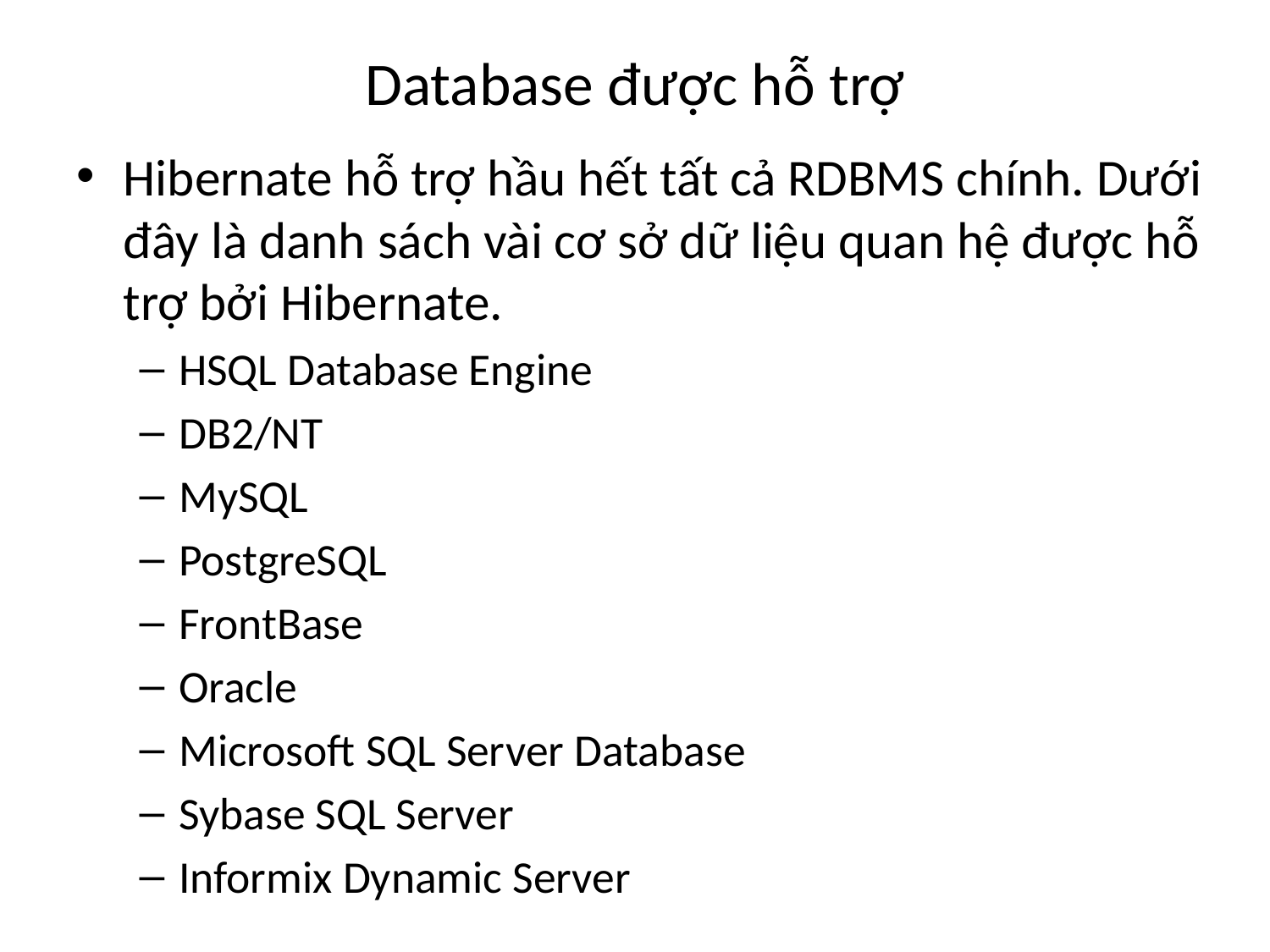

# Database được hỗ trợ
Hibernate hỗ trợ hầu hết tất cả RDBMS chính. Dưới đây là danh sách vài cơ sở dữ liệu quan hệ được hỗ trợ bởi Hibernate.
HSQL Database Engine
DB2/NT
MySQL
PostgreSQL
FrontBase
Oracle
Microsoft SQL Server Database
Sybase SQL Server
Informix Dynamic Server